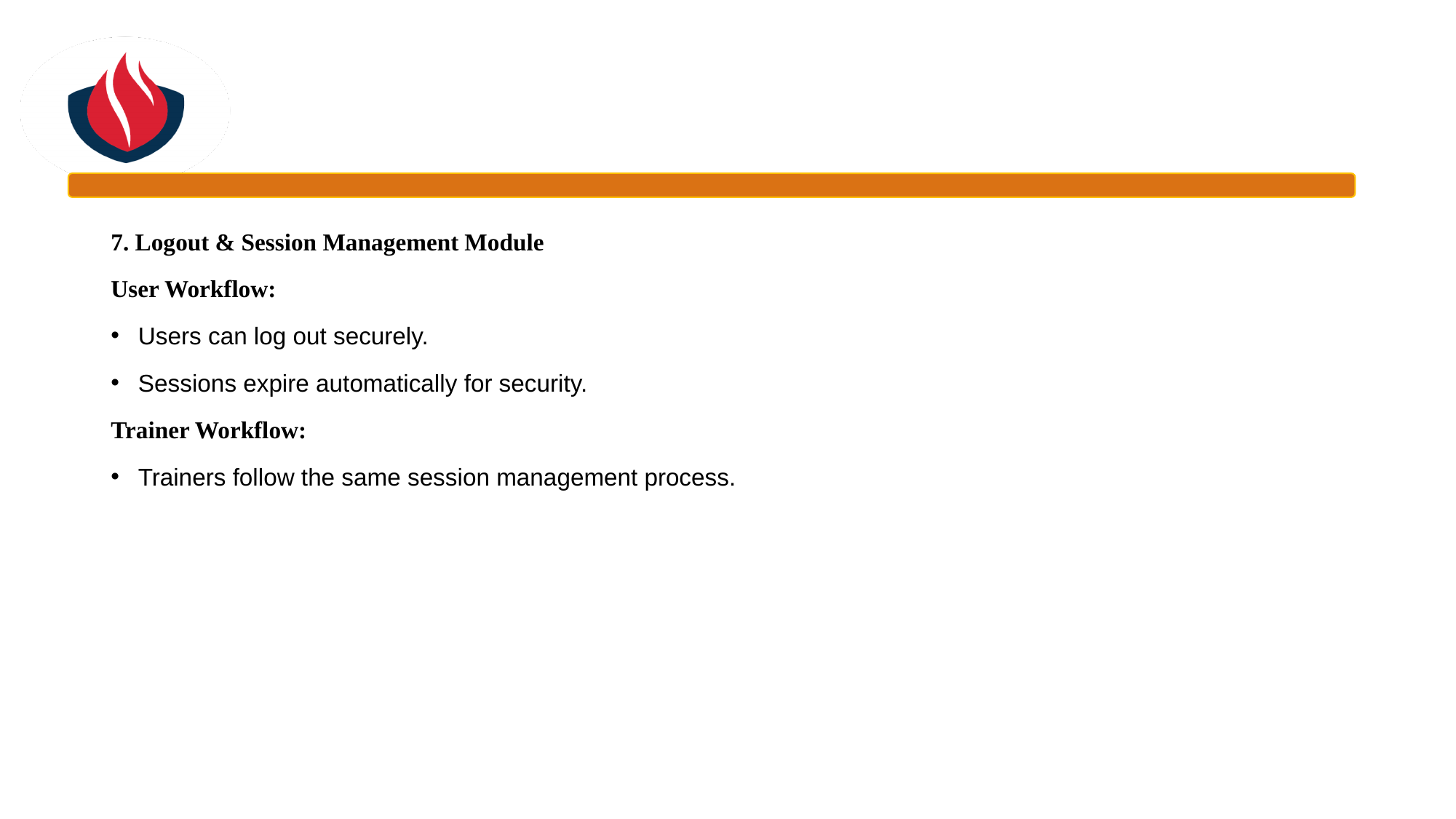

#
7. Logout & Session Management Module
User Workflow:
Users can log out securely.
Sessions expire automatically for security.
Trainer Workflow:
Trainers follow the same session management process.